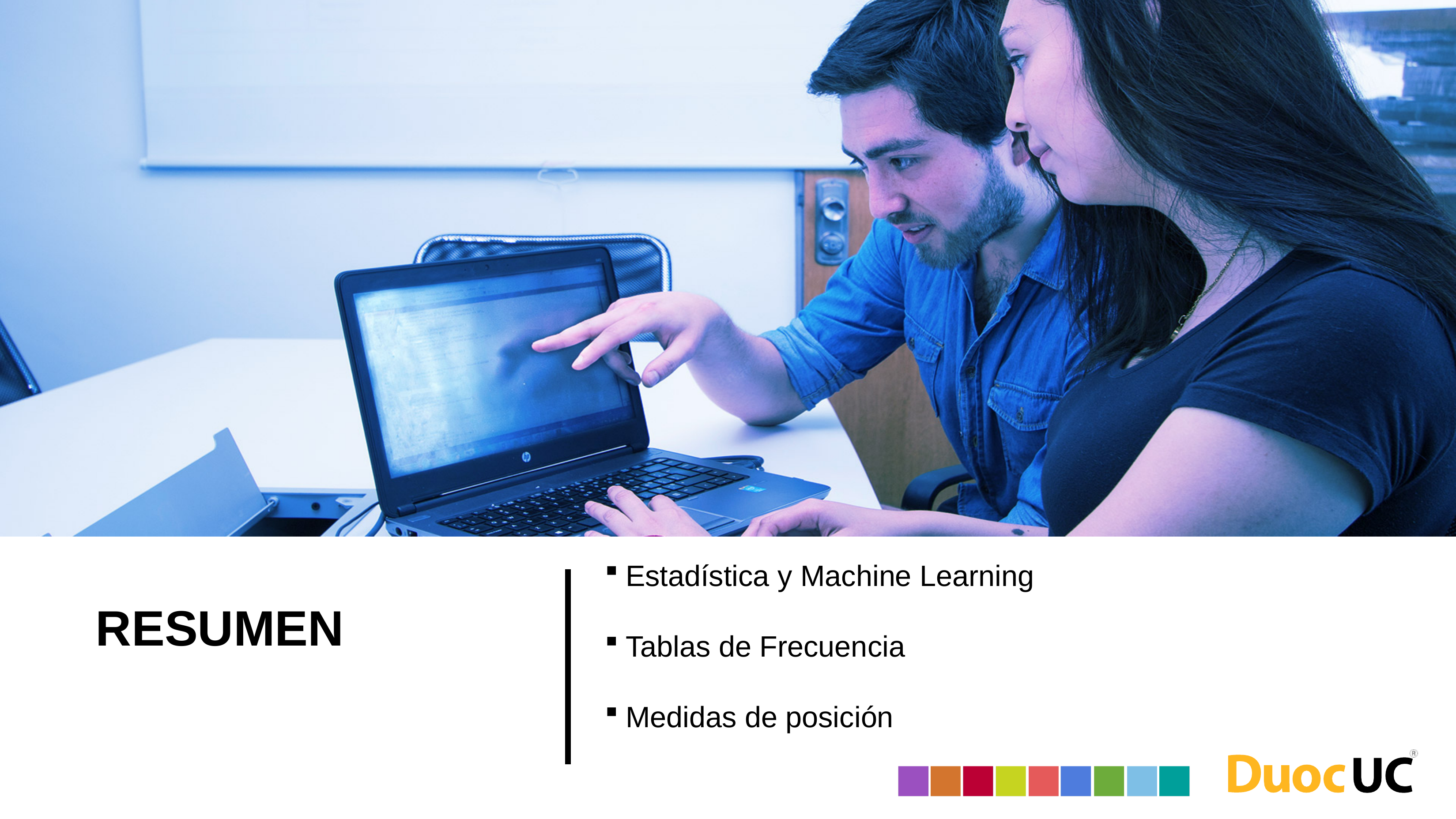

Estadística y Machine Learning

Tablas de Frecuencia

Medidas de posición
# RESUMEN